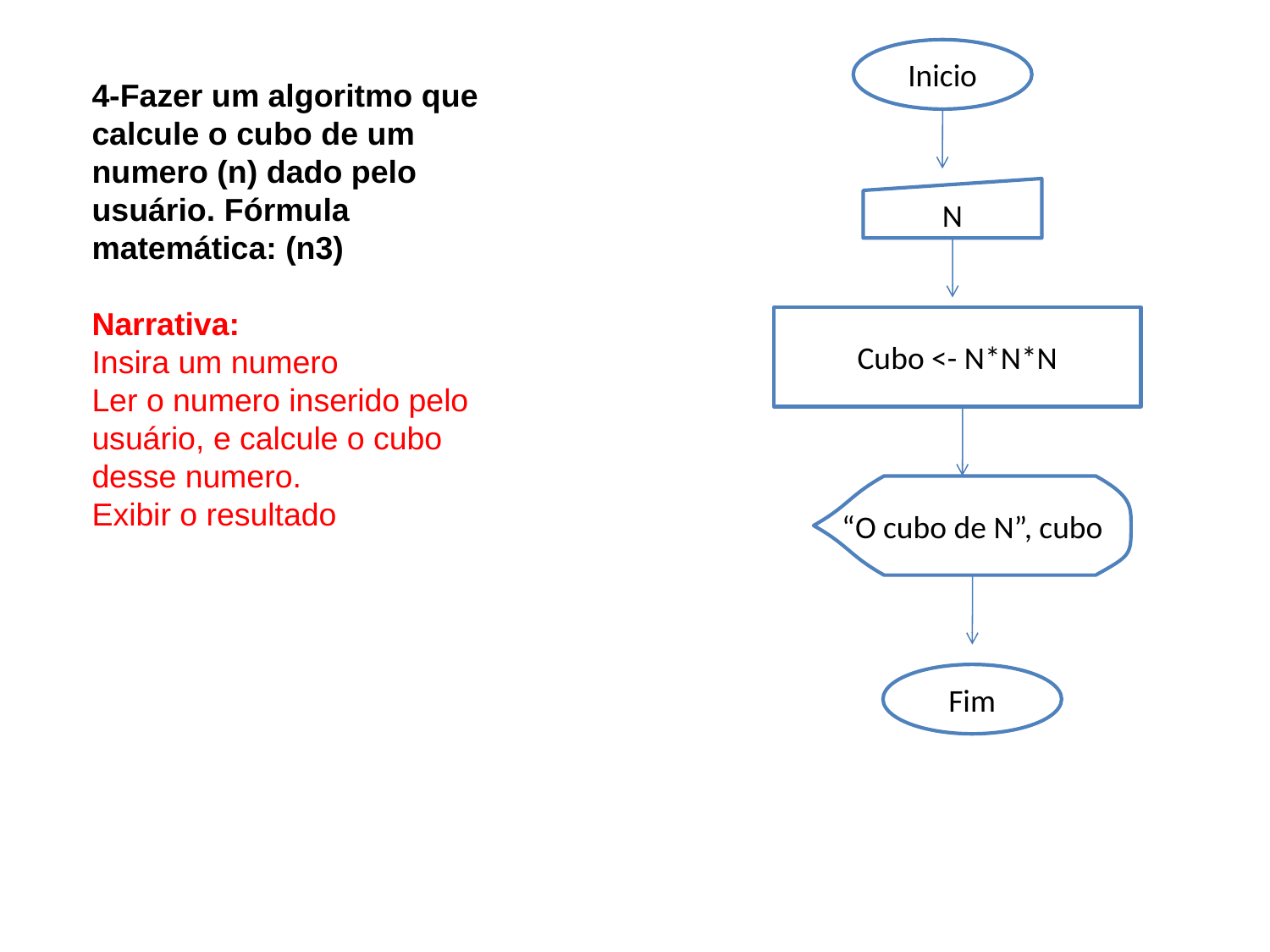

Inicio
4-Fazer um algoritmo que calcule o cubo de um numero (n) dado pelo usuário. Fórmula matemática: (n3)

Narrativa:
Insira um numero
Ler o numero inserido pelo usuário, e calcule o cubo desse numero.
Exibir o resultado
N
Cubo <- N*N*N
“O cubo de N”, cubo
Fim